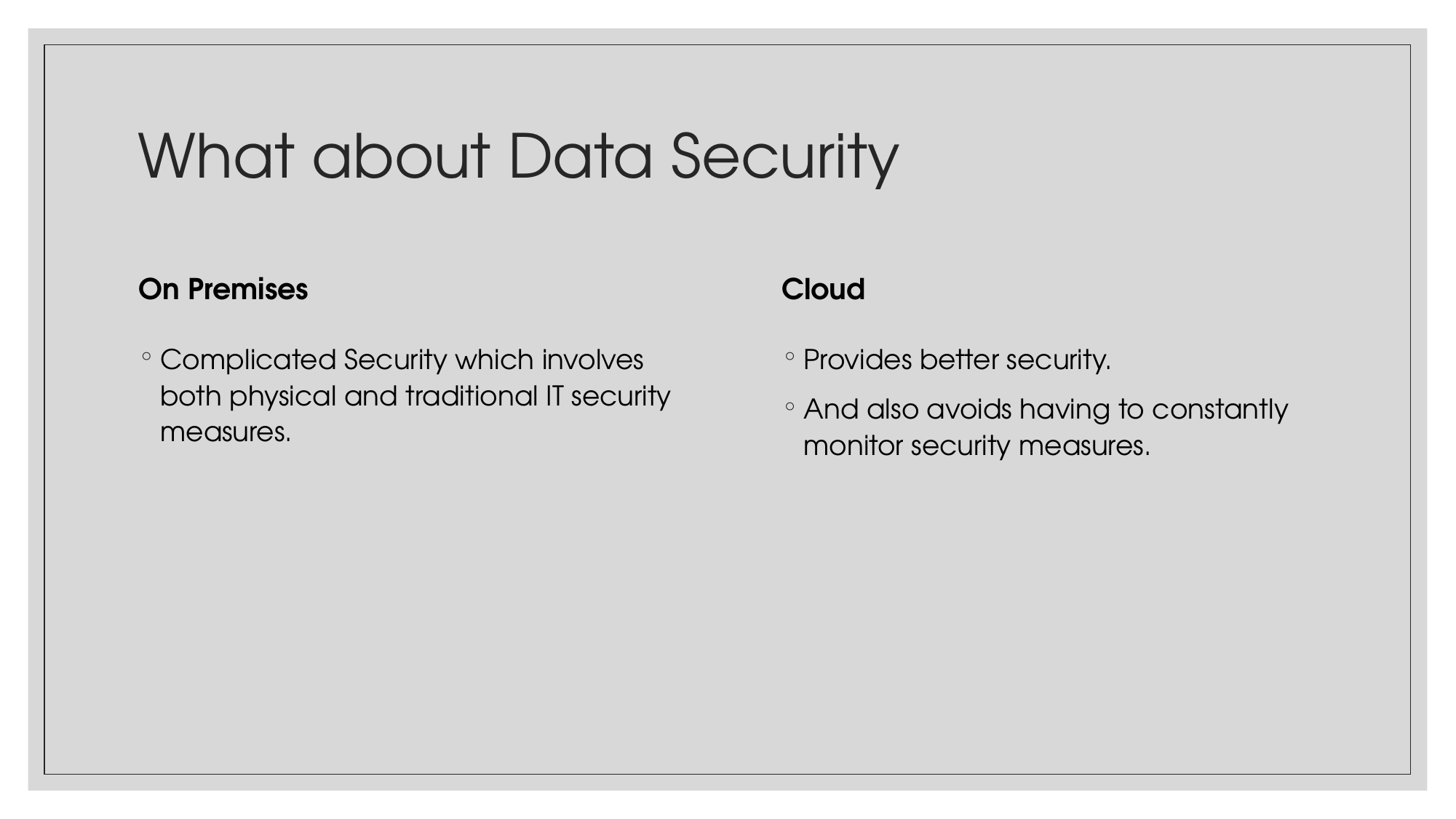

# What about Data Security
On Premises
Cloud
Provides better security.
And also avoids having to constantly monitor security measures.
Complicated Security which involves both physical and traditional IT security measures.